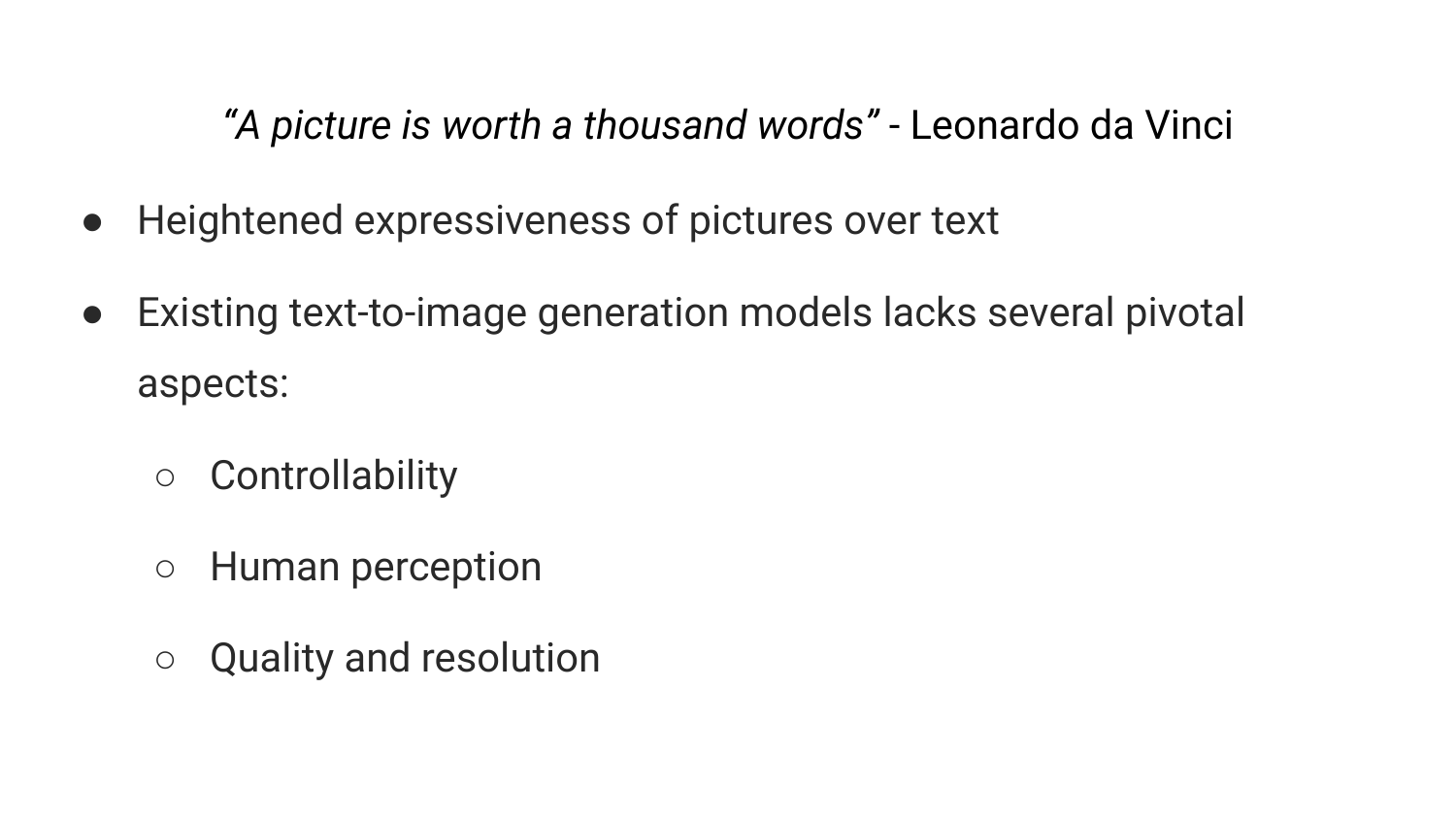

“A picture is worth a thousand words” - Leonardo da Vinci
Heightened expressiveness of pictures over text
Existing text-to-image generation models lacks several pivotal aspects:
Controllability
Human perception
Quality and resolution